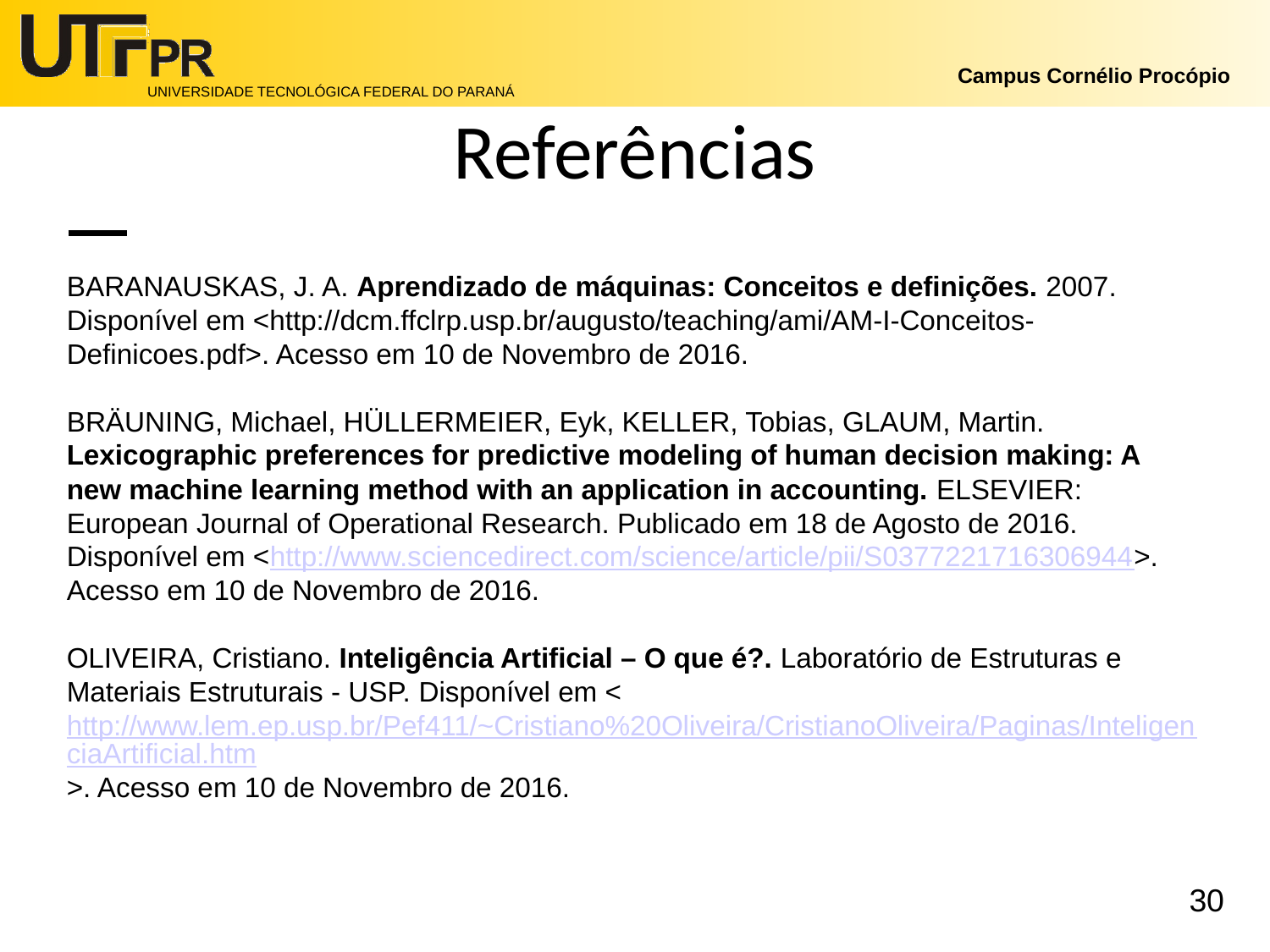

# Referências
BARANAUSKAS, J. A. Aprendizado de máquinas: Conceitos e definições. 2007. Disponível em <http://dcm.ffclrp.usp.br/augusto/teaching/ami/AM-I-Conceitos-Definicoes.pdf>. Acesso em 10 de Novembro de 2016.

BRÄUNING, Michael, HÜLLERMEIER, Eyk, KELLER, Tobias, GLAUM, Martin. Lexicographic preferences for predictive modeling of human decision making: A new machine learning method with an application in accounting. ELSEVIER: European Journal of Operational Research. Publicado em 18 de Agosto de 2016. Disponível em <http://www.sciencedirect.com/science/article/pii/S0377221716306944>. Acesso em 10 de Novembro de 2016.

OLIVEIRA, Cristiano. Inteligência Artificial – O que é?. Laboratório de Estruturas e Materiais Estruturais - USP. Disponível em <http://www.lem.ep.usp.br/Pef411/~Cristiano%20Oliveira/CristianoOliveira/Paginas/InteligenciaArtificial.htm>. Acesso em 10 de Novembro de 2016.

30